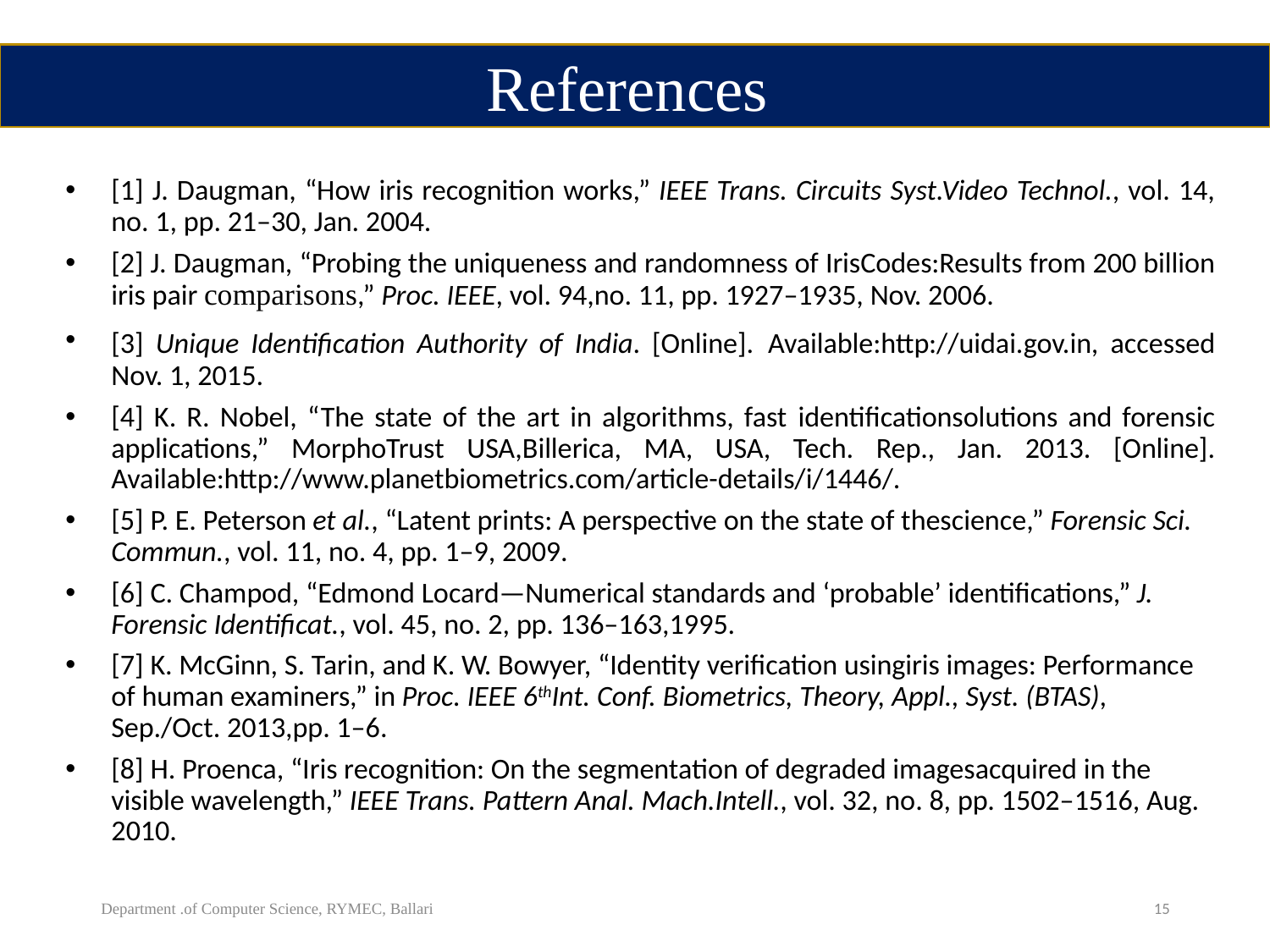

References
[1] J. Daugman, “How iris recognition works,” IEEE Trans. Circuits Syst.Video Technol., vol. 14, no. 1, pp. 21–30, Jan. 2004.
[2] J. Daugman, “Probing the uniqueness and randomness of IrisCodes:Results from 200 billion iris pair comparisons,” Proc. IEEE, vol. 94,no. 11, pp. 1927–1935, Nov. 2006.
[3] Unique Identification Authority of India. [Online]. Available:http://uidai.gov.in, accessed Nov. 1, 2015.
[4] K. R. Nobel, “The state of the art in algorithms, fast identificationsolutions and forensic applications,” MorphoTrust USA,Billerica, MA, USA, Tech. Rep., Jan. 2013. [Online]. Available:http://www.planetbiometrics.com/article-details/i/1446/.
[5] P. E. Peterson et al., “Latent prints: A perspective on the state of thescience,” Forensic Sci. Commun., vol. 11, no. 4, pp. 1–9, 2009.
[6] C. Champod, “Edmond Locard—Numerical standards and ‘probable’ identifications,” J. Forensic Identificat., vol. 45, no. 2, pp. 136–163,1995.
[7] K. McGinn, S. Tarin, and K. W. Bowyer, “Identity verification usingiris images: Performance of human examiners,” in Proc. IEEE 6thInt. Conf. Biometrics, Theory, Appl., Syst. (BTAS), Sep./Oct. 2013,pp. 1–6.
[8] H. Proenca, “Iris recognition: On the segmentation of degraded imagesacquired in the visible wavelength,” IEEE Trans. Pattern Anal. Mach.Intell., vol. 32, no. 8, pp. 1502–1516, Aug. 2010.
Department .of Computer Science, RYMEC, Ballari
15